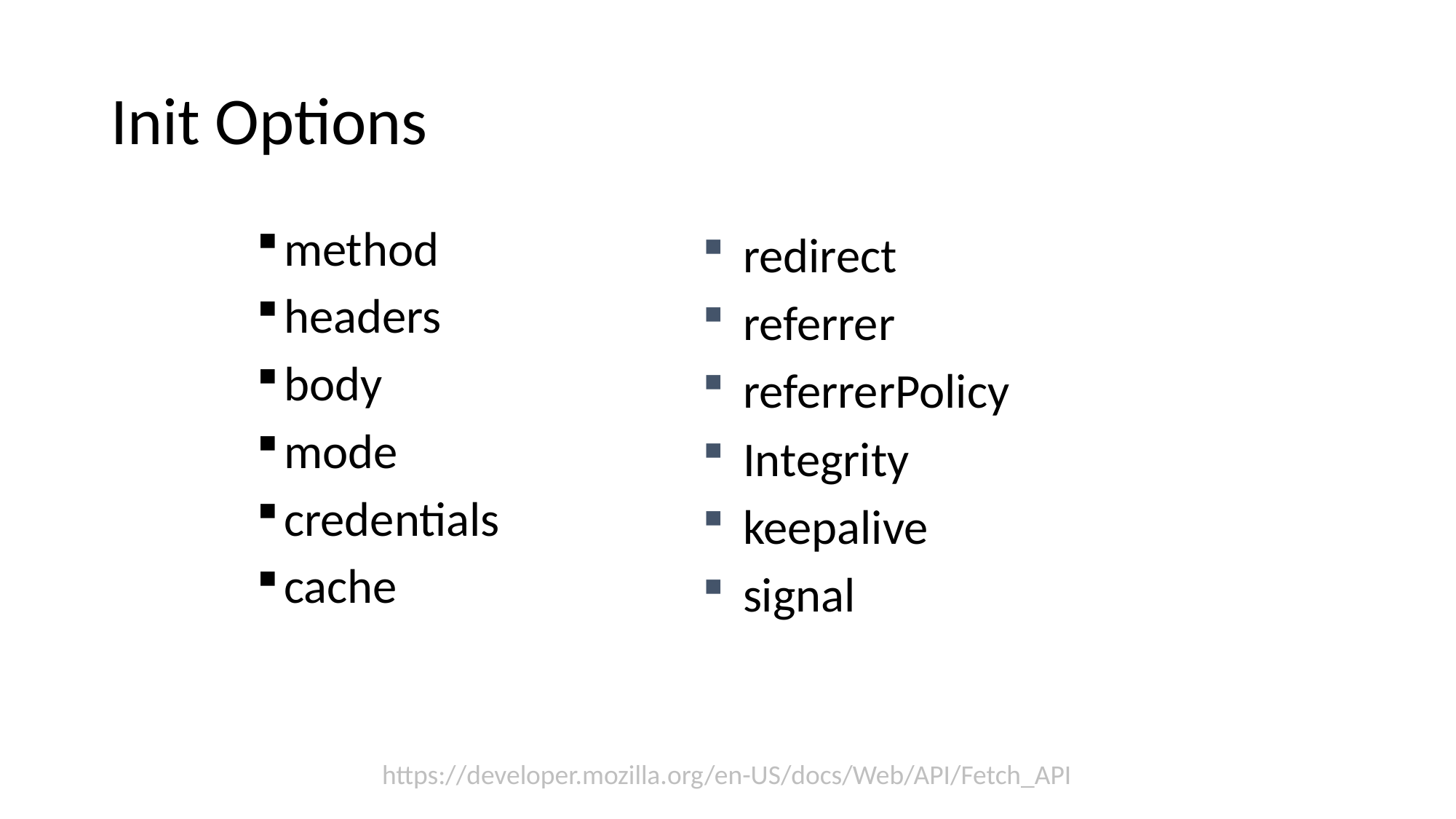

# Init Options
redirect
referrer
referrerPolicy
Integrity
keepalive
signal
method
headers
body
mode
credentials
cache
https://developer.mozilla.org/en-US/docs/Web/API/Fetch_API